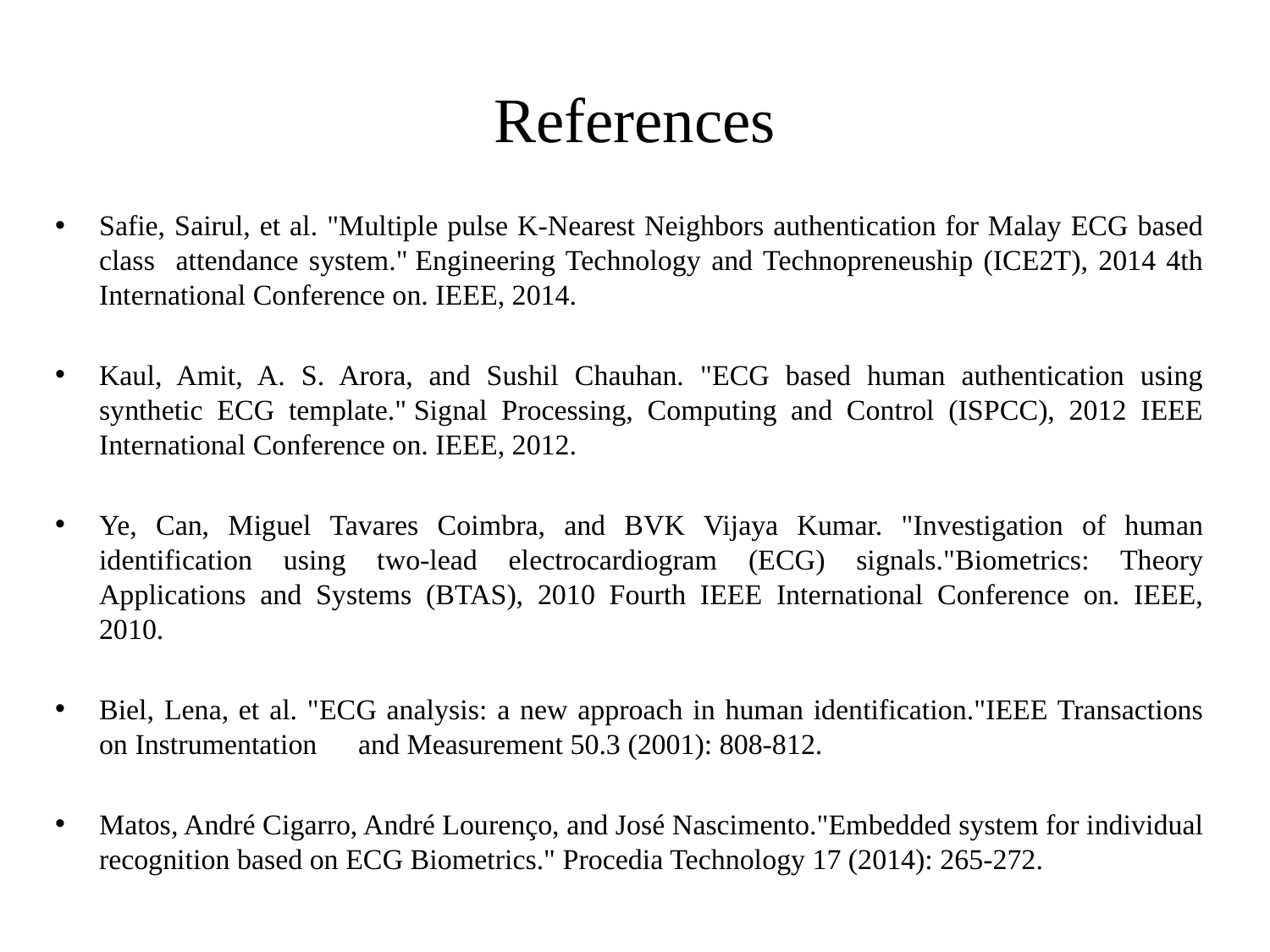

# References
Safie, Sairul, et al. "Multiple pulse K-Nearest Neighbors authentication for Malay ECG based class  attendance system." Engineering Technology and Technopreneuship (ICE2T), 2014 4th International Conference on. IEEE, 2014.

Kaul, Amit, A. S. Arora, and Sushil Chauhan. "ECG based human authentication using synthetic ECG template." Signal Processing, Computing and Control (ISPCC), 2012 IEEE International Conference on. IEEE, 2012.

Ye, Can, Miguel Tavares Coimbra, and BVK Vijaya Kumar. "Investigation of human identification using two-lead electrocardiogram (ECG) signals."Biometrics: Theory Applications and Systems (BTAS), 2010 Fourth IEEE International Conference on. IEEE, 2010.

Biel, Lena, et al. "ECG analysis: a new approach in human identification."IEEE Transactions on Instrumentation 	and Measurement 50.3 (2001): 808-812.

Matos, André Cigarro, André Lourenço, and José Nascimento."Embedded system for individual recognition based on ECG Biometrics." Procedia Technology 17 (2014): 265-272.